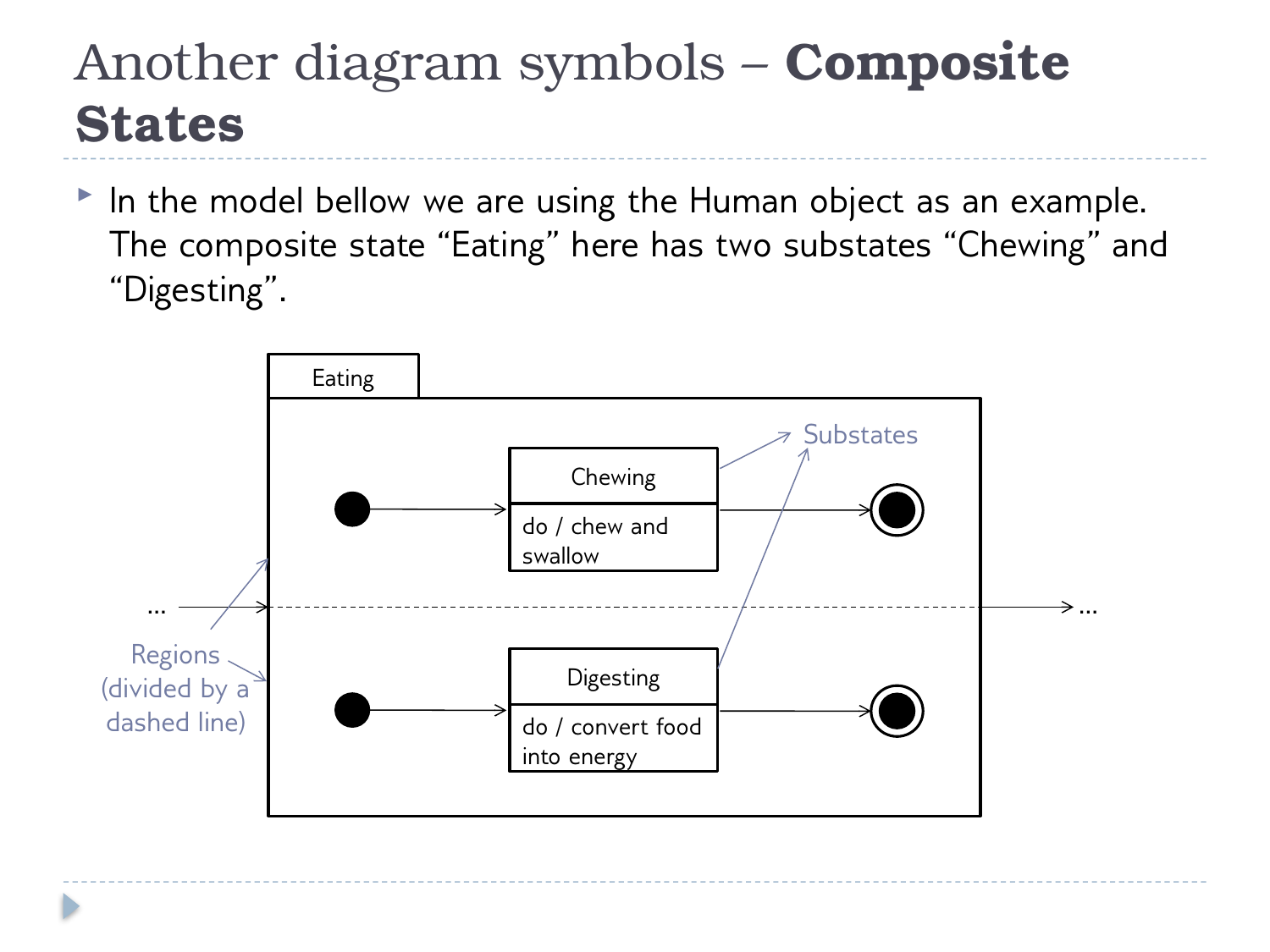

# Another diagram symbols – Composite States
In the model bellow we are using the Human object as an example. The composite state “Eating” here has two substates “Chewing” and “Digesting”.
Eating

Substates

Chewing
do / chew and swallow

…
…
Regions (divided by a dashed line)

Digesting
do / convert food into energy